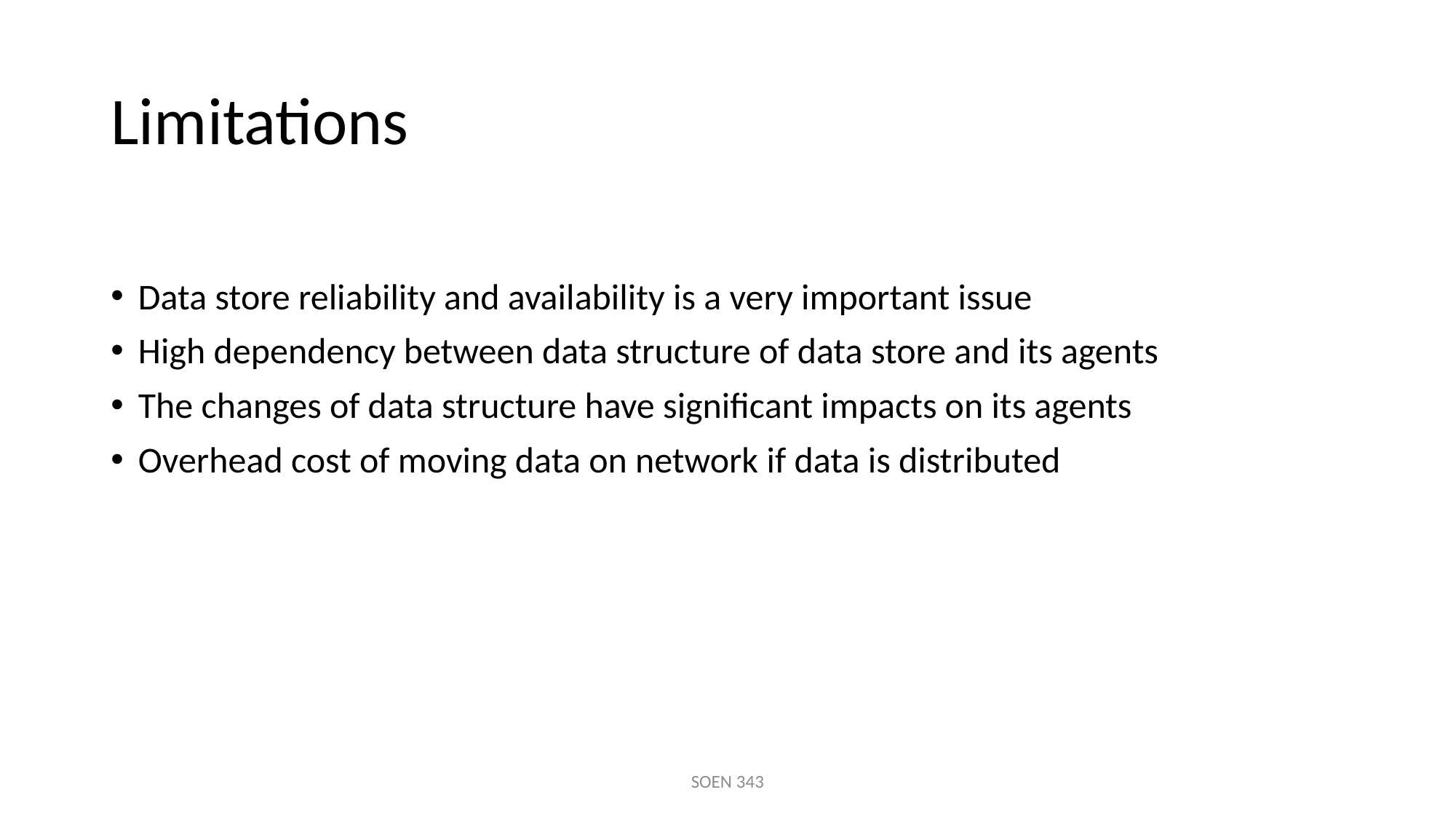

# Limitations

Data store reliability and availability is a very important issue
High dependency between data structure of data store and its agents
The changes of data structure have significant impacts on its agents
Overhead cost of moving data on network if data is distributed

SOEN 343
12